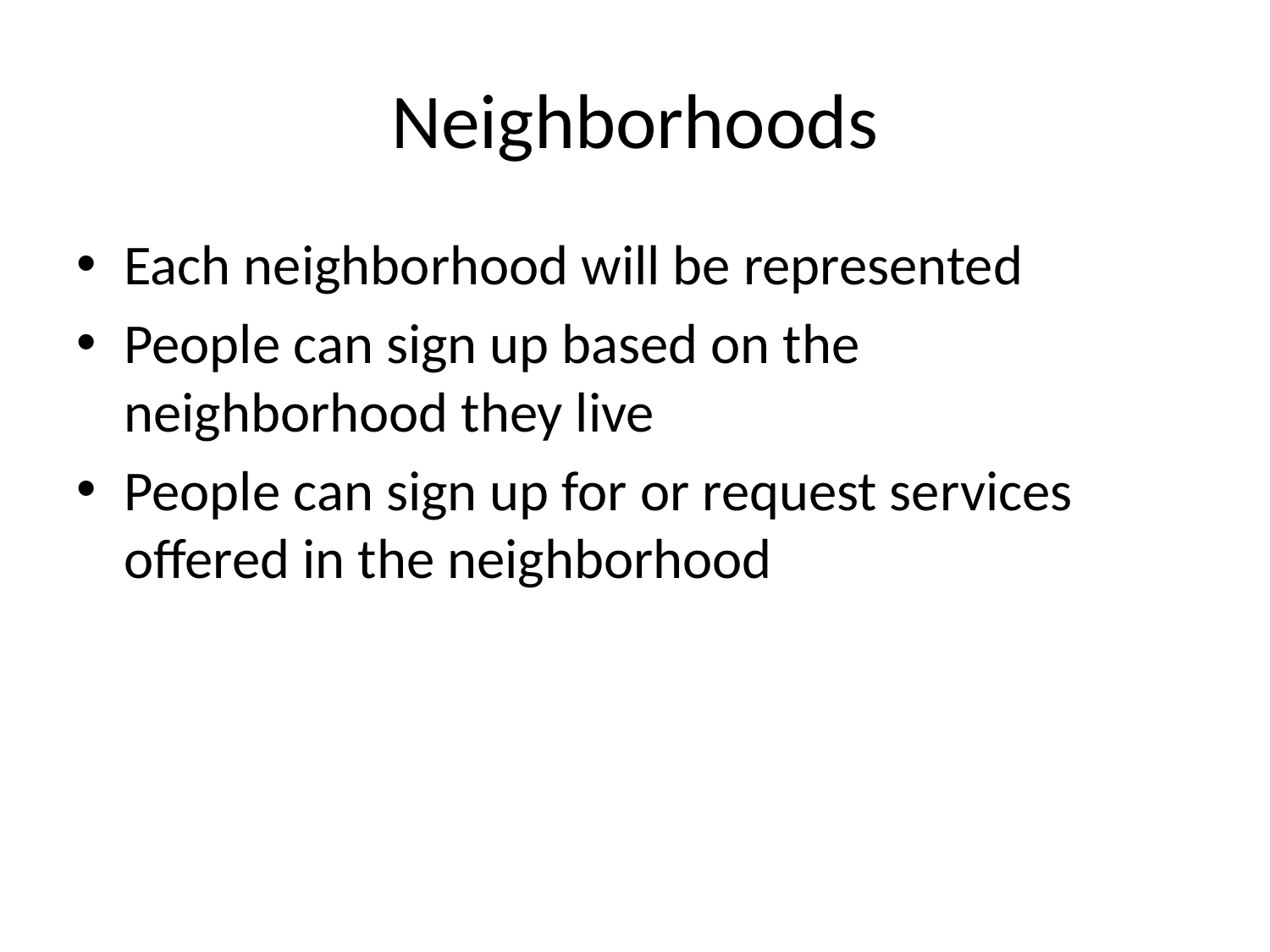

# Neighborhoods
Each neighborhood will be represented
People can sign up based on the neighborhood they live
People can sign up for or request services offered in the neighborhood